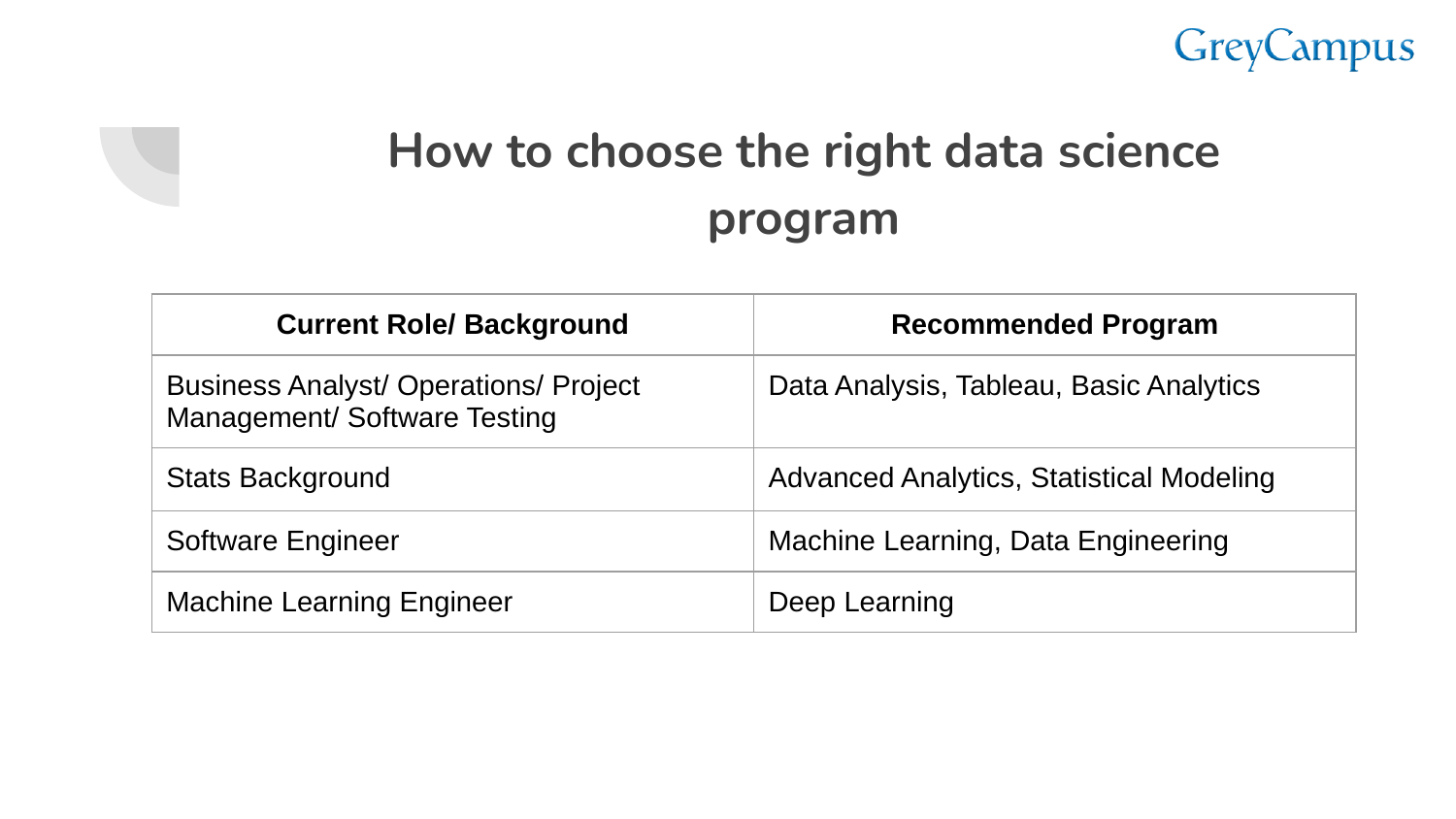

# How to choose the right data science program
| Current Role/ Background | Recommended Program |
| --- | --- |
| Business Analyst/ Operations/ Project Management/ Software Testing | Data Analysis, Tableau, Basic Analytics |
| Stats Background | Advanced Analytics, Statistical Modeling |
| Software Engineer | Machine Learning, Data Engineering |
| Machine Learning Engineer | Deep Learning |